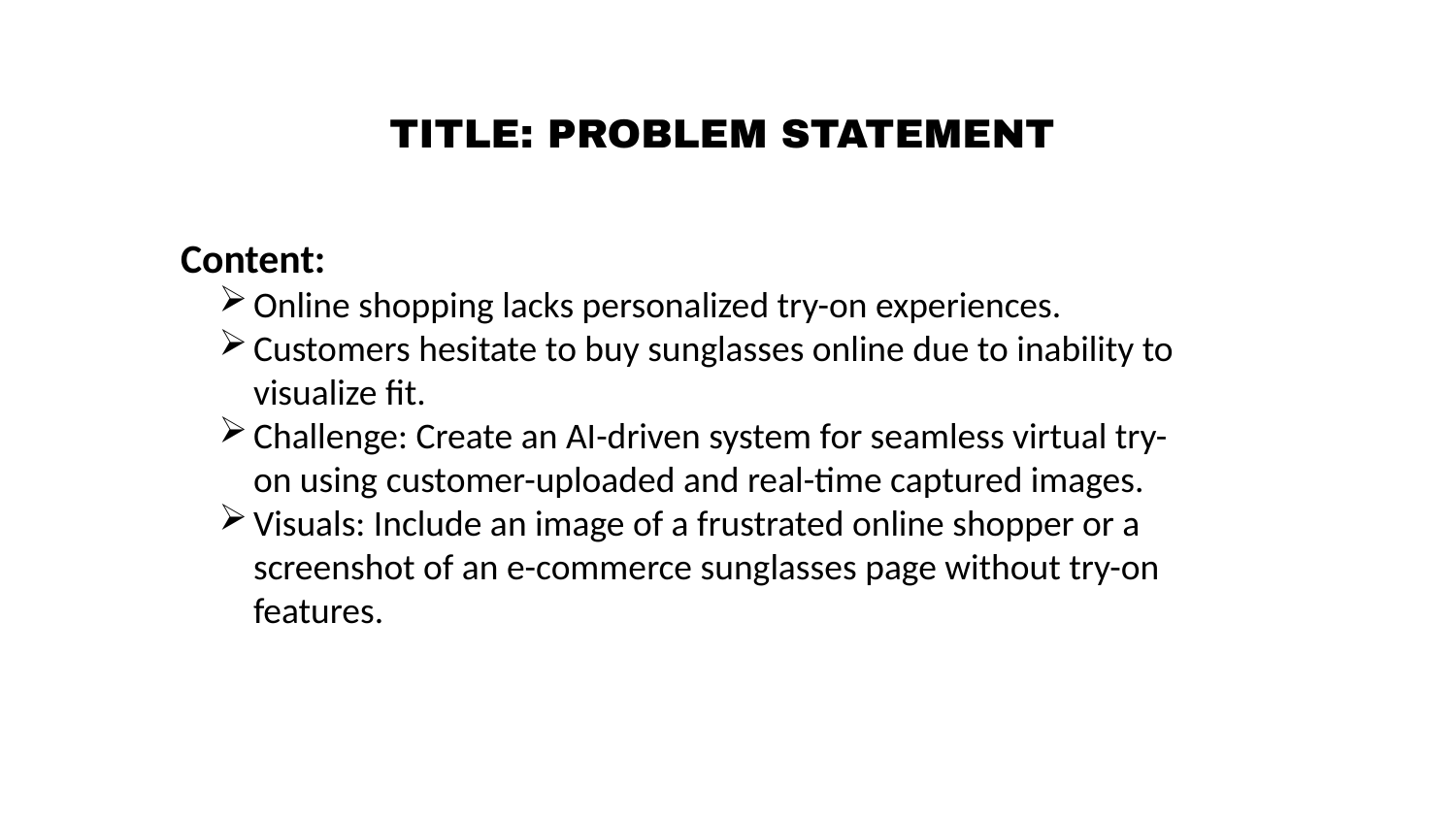

TITLE: PROBLEM STATEMENT
Content:
Online shopping lacks personalized try-on experiences.
Customers hesitate to buy sunglasses online due to inability to visualize fit.
Challenge: Create an AI-driven system for seamless virtual try-on using customer-uploaded and real-time captured images.
Visuals: Include an image of a frustrated online shopper or a screenshot of an e-commerce sunglasses page without try-on features.